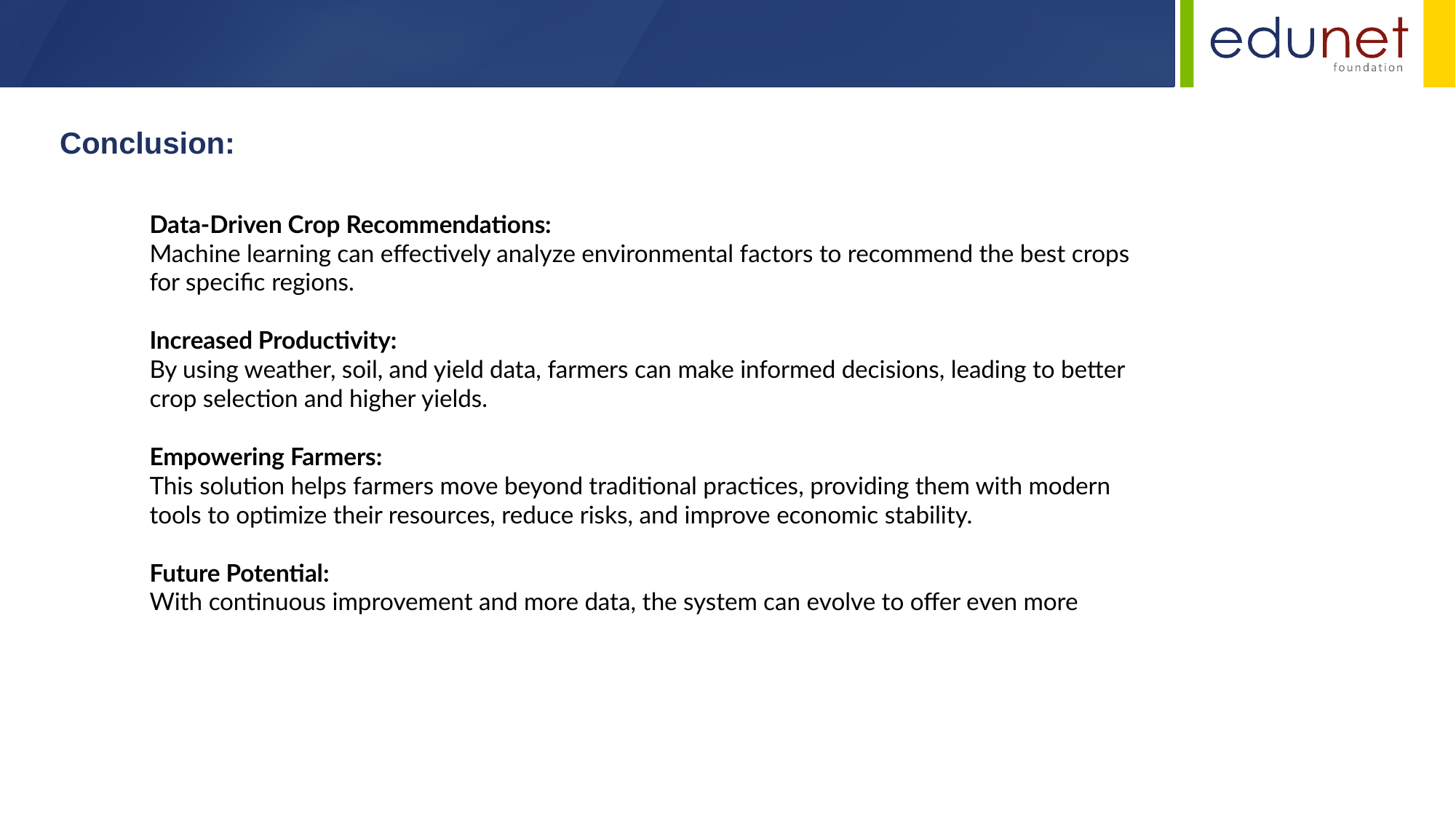

Conclusion:
Data-Driven Crop Recommendations:
Machine learning can effectively analyze environmental factors to recommend the best crops for specific regions.

Increased Productivity:
By using weather, soil, and yield data, farmers can make informed decisions, leading to better crop selection and higher yields.

Empowering Farmers:
This solution helps farmers move beyond traditional practices, providing them with modern tools to optimize their resources, reduce risks, and improve economic stability.

Future Potential:
With continuous improvement and more data, the system can evolve to offer even more